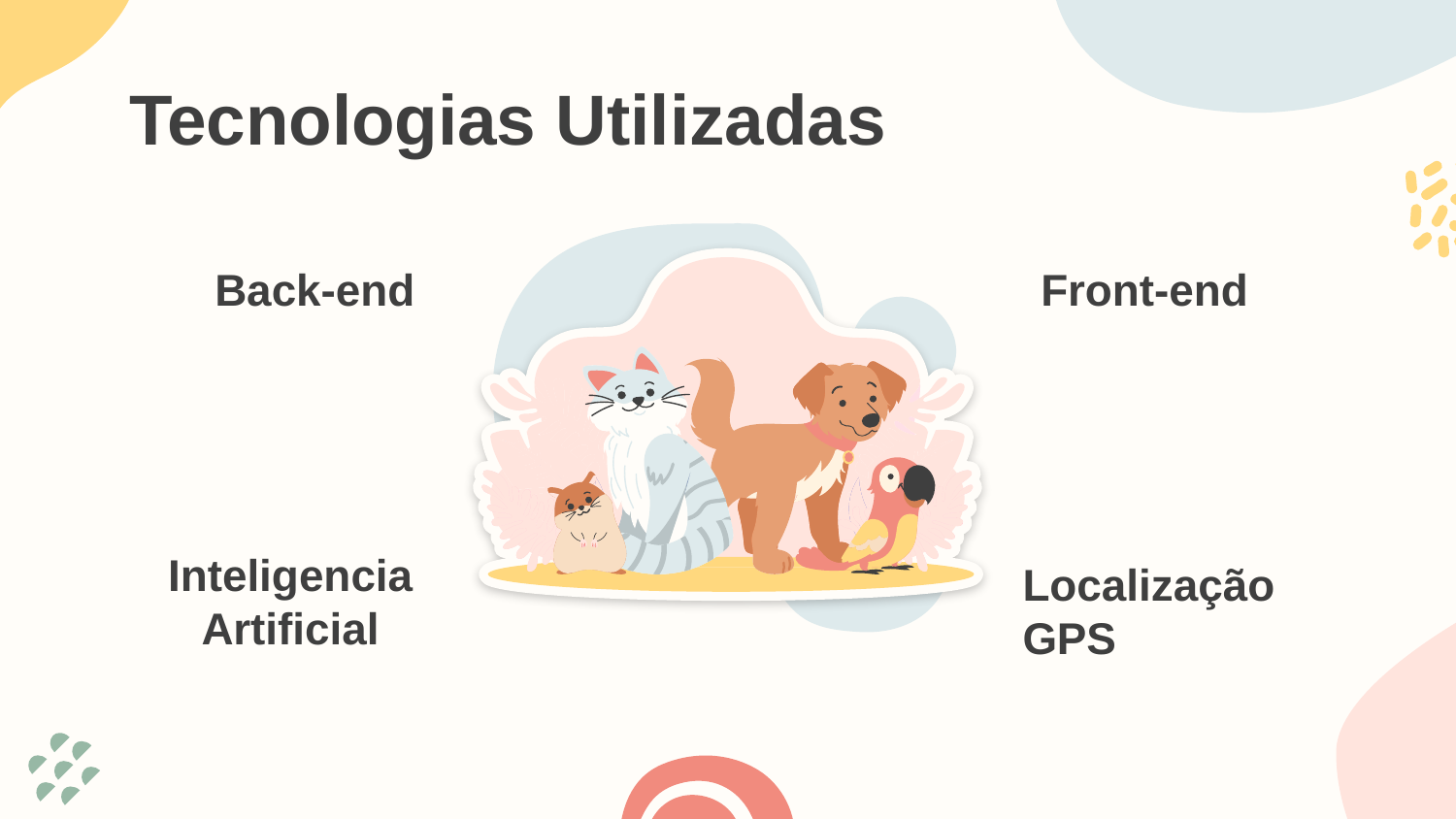

# Tecnologias Utilizadas

Back-end
Front-end

Inteligencia Artificial
Localização GPS